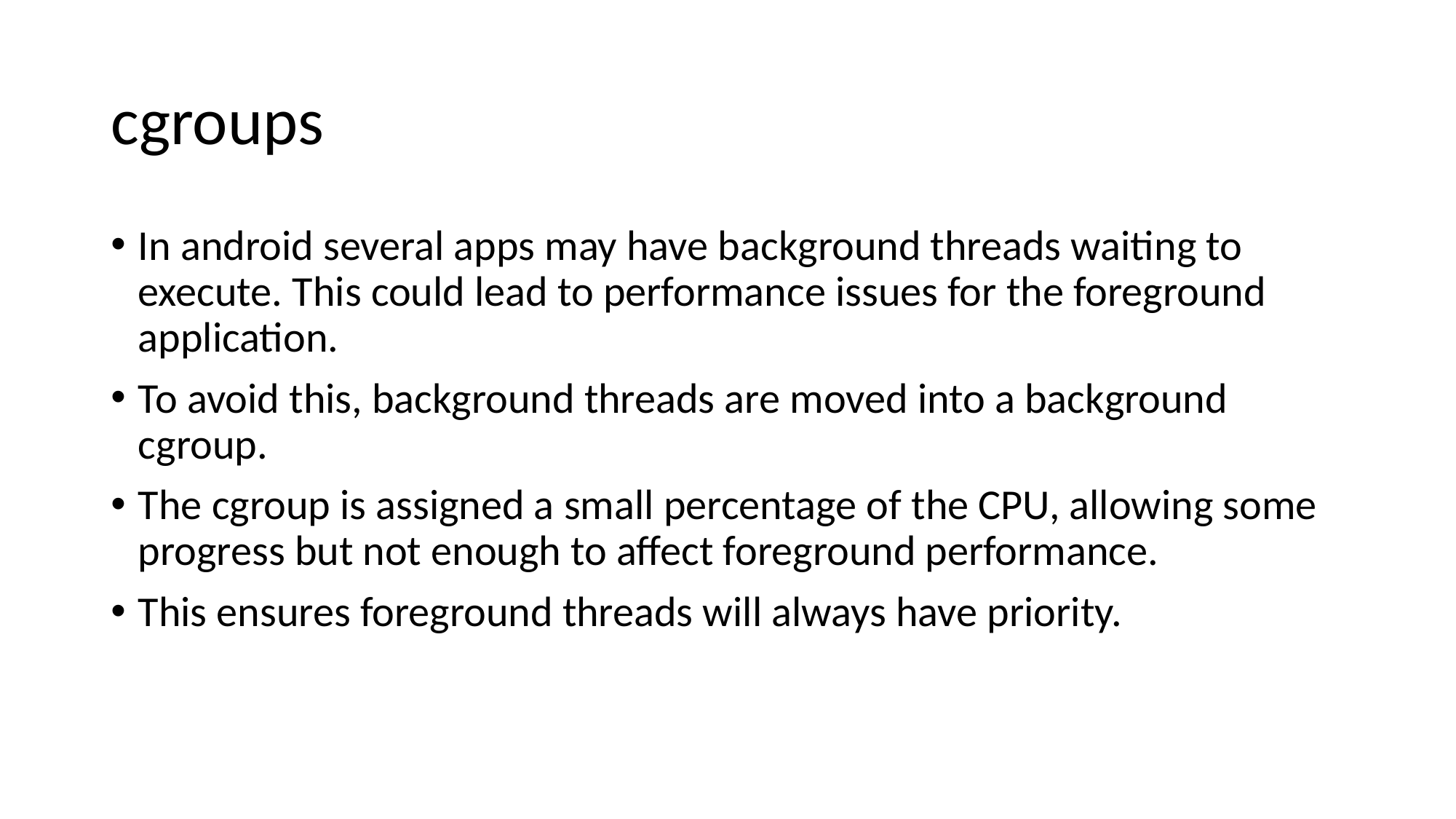

# cgroups
In android several apps may have background threads waiting to execute. This could lead to performance issues for the foreground application.
To avoid this, background threads are moved into a background cgroup.
The cgroup is assigned a small percentage of the CPU, allowing some progress but not enough to affect foreground performance.
This ensures foreground threads will always have priority.